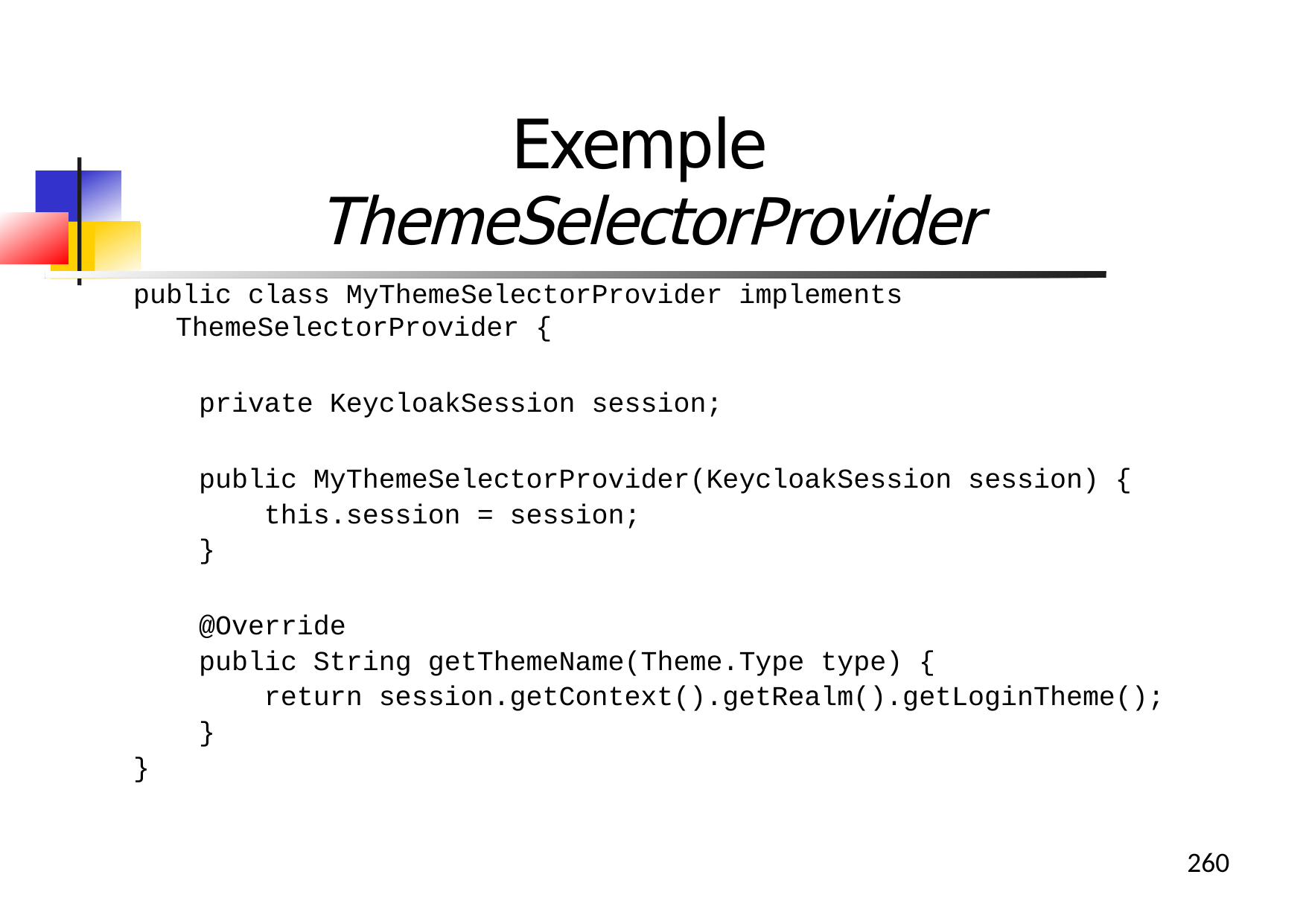

Exemple
ThemeSelectorProvider
public class MyThemeSelectorProvider implements ThemeSelectorProvider {

    private KeycloakSession session;

    public MyThemeSelectorProvider(KeycloakSession session) {
        this.session = session;
    }

    @Override
    public String getThemeName(Theme.Type type) {
        return session.getContext().getRealm().getLoginTheme();
    }
}